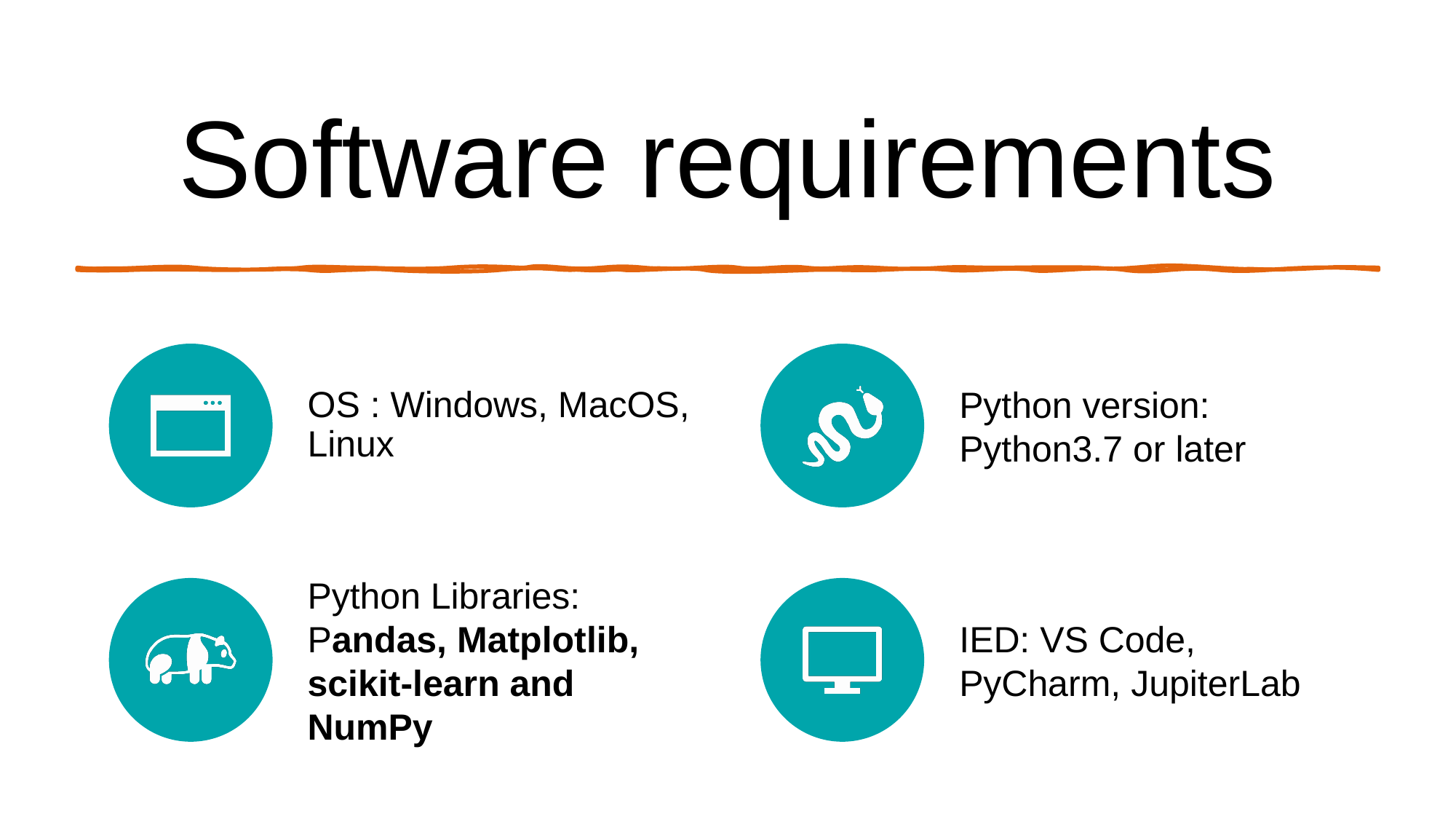

# Software requirements

OS : Windows, MacOS, Linux
Python version: Python3.7 or later
Python Libraries: Pandas, Matplotlib, scikit-learn and NumPy
IED: VS Code, PyCharm, JupiterLab